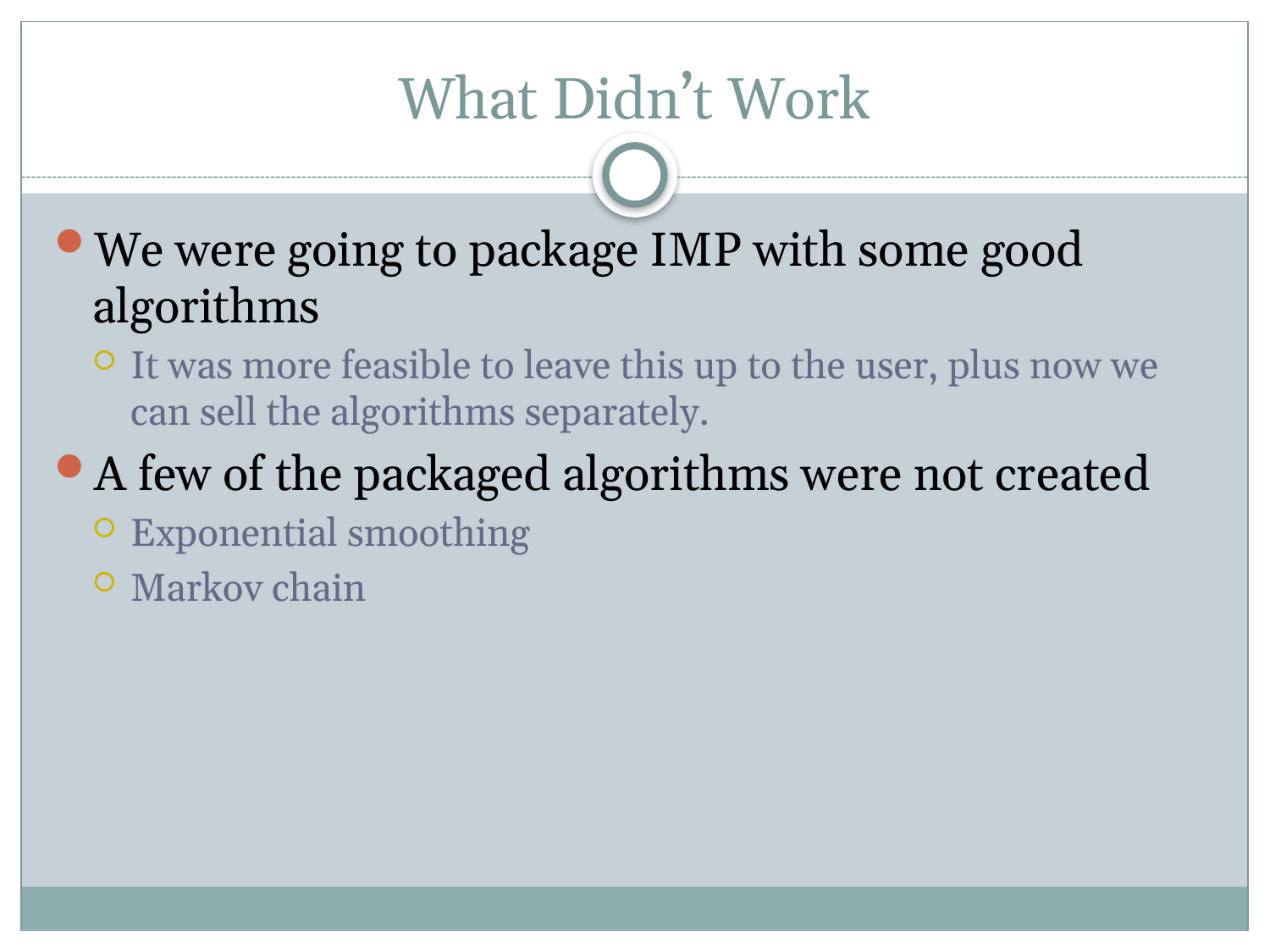

# What Didn’t Work
We were going to package IMP with some good algorithms
It was more feasible to leave this up to the user, plus now we can sell the algorithms separately.
A few of the packaged algorithms were not created
Exponential smoothing
Markov chain